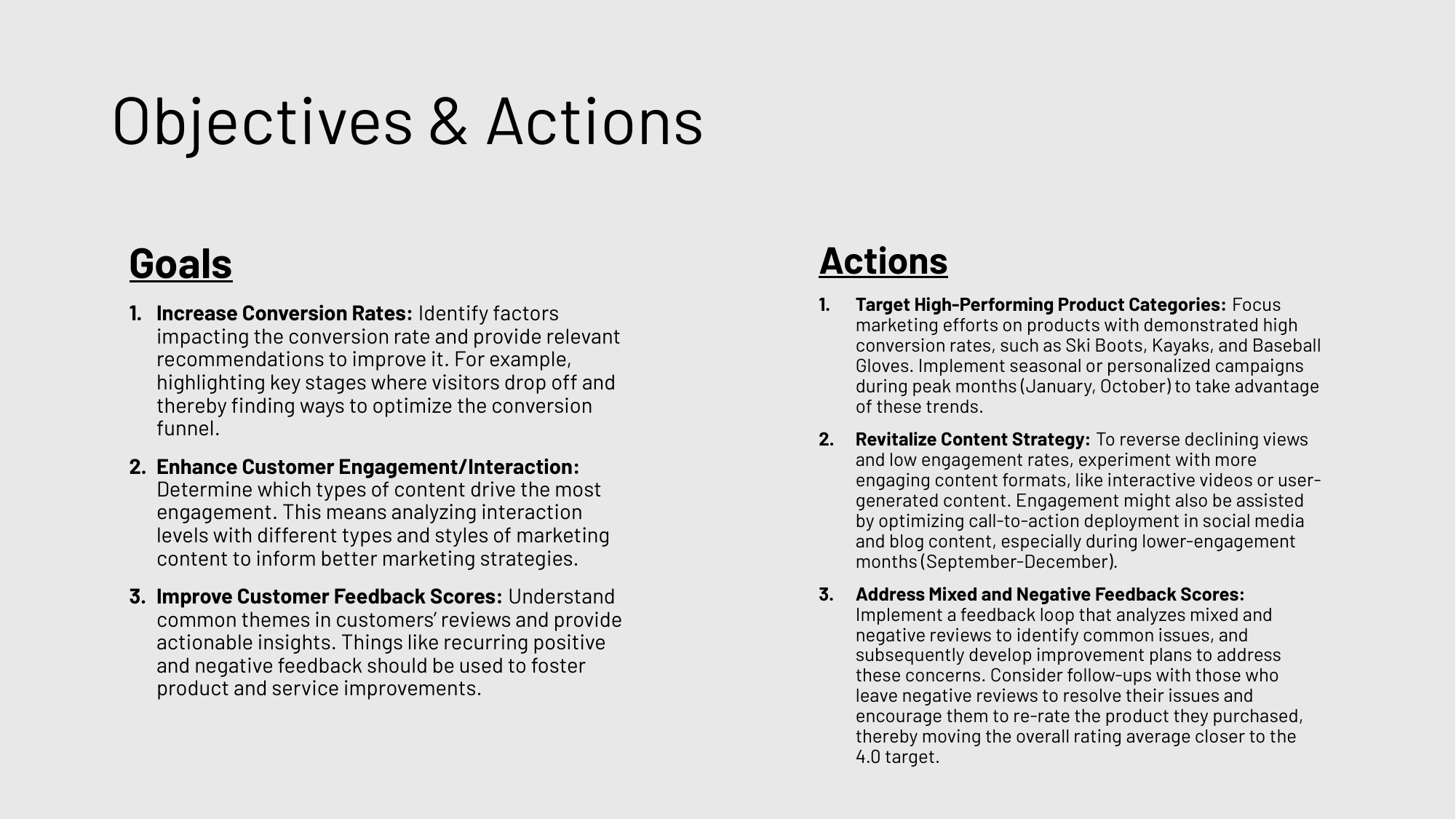

# Objectives & Actions
Goals
Increase Conversion Rates: Identify factors impacting the conversion rate and provide relevant recommendations to improve it. For example, highlighting key stages where visitors drop off and thereby finding ways to optimize the conversion funnel.
Enhance Customer Engagement/Interaction: Determine which types of content drive the most engagement. This means analyzing interaction levels with different types and styles of marketing content to inform better marketing strategies.
Improve Customer Feedback Scores: Understand common themes in customers’ reviews and provide actionable insights. Things like recurring positive and negative feedback should be used to foster product and service improvements.
Actions
Target High-Performing Product Categories: Focus marketing efforts on products with demonstrated high conversion rates, such as Ski Boots, Kayaks, and Baseball Gloves. Implement seasonal or personalized campaigns during peak months (January, October) to take advantage of these trends.
Revitalize Content Strategy: To reverse declining views and low engagement rates, experiment with more engaging content formats, like interactive videos or user-generated content. Engagement might also be assisted by optimizing call-to-action deployment in social media and blog content, especially during lower-engagement months (September-December).
Address Mixed and Negative Feedback Scores: Implement a feedback loop that analyzes mixed and negative reviews to identify common issues, and subsequently develop improvement plans to address these concerns. Consider follow-ups with those who leave negative reviews to resolve their issues and encourage them to re-rate the product they purchased, thereby moving the overall rating average closer to the 4.0 target.